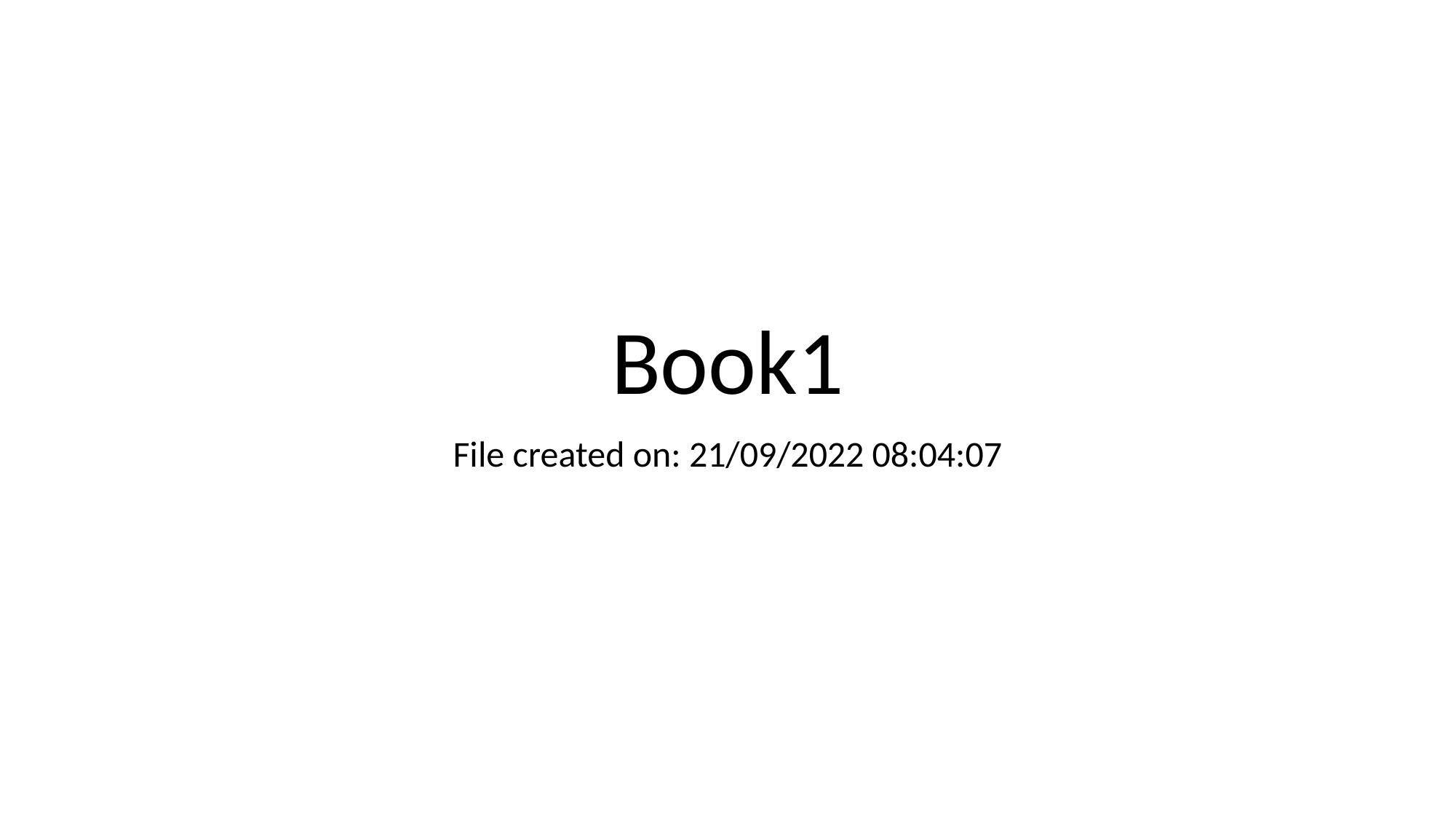

# Book1
File created on: 21/09/2022 08:04:07